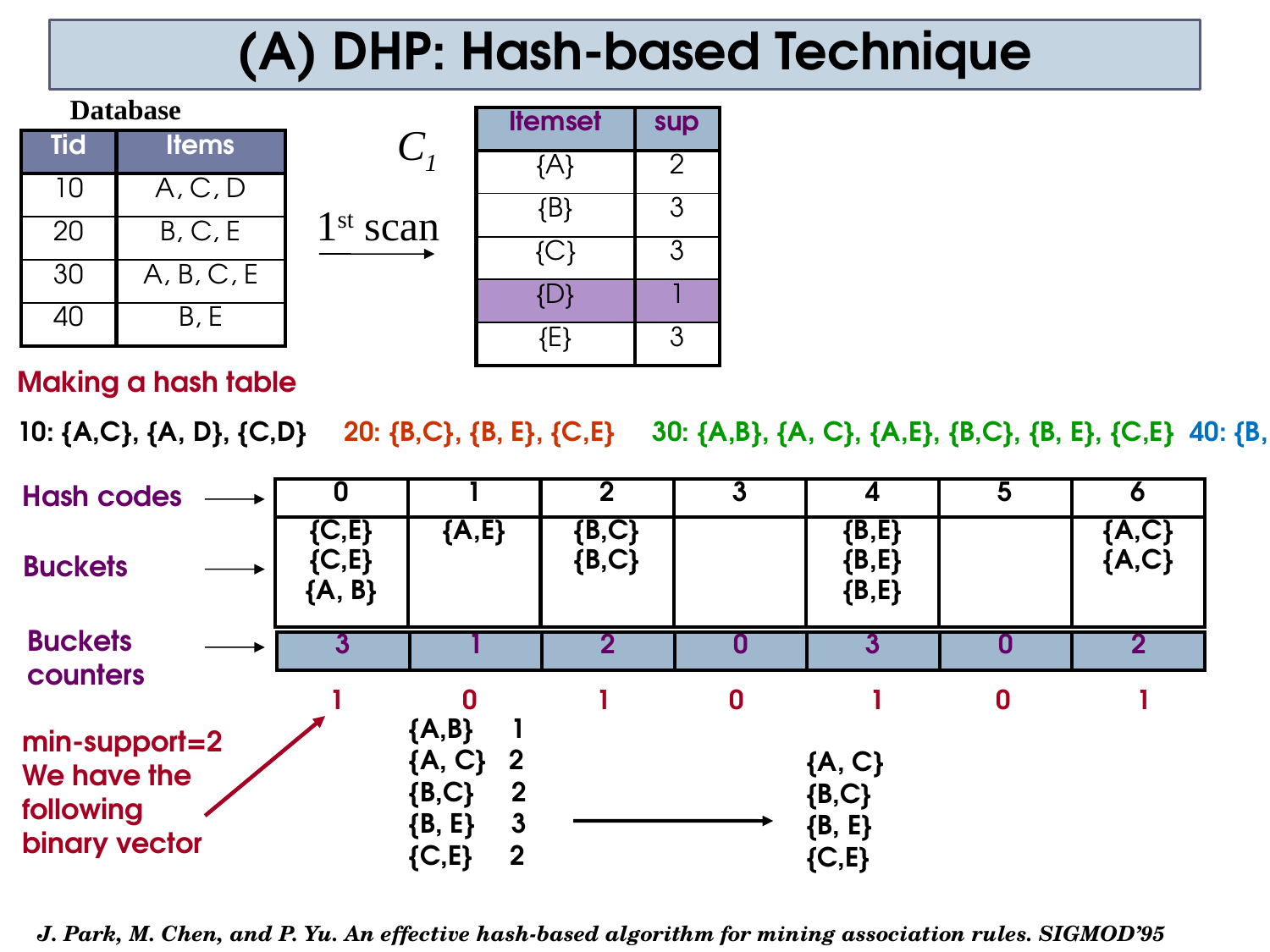

(A) DHP: Hash-based Technique
Database
| Itemset | sup |
| --- | --- |
| {A} | 2 |
| {B} | 3 |
| {C} | 3 |
| {D} | 1 |
| {E} | 3 |
C1
| Tid | Items |
| --- | --- |
| 10 | A, C, D |
| 20 | B, C, E |
| 30 | A, B, C, E |
| 40 | B, E |
1st scan

Making a hash table

10: {A,C}, {A, D}, {C,D}     20: {B,C}, {B, E}, {C,E}     30: {A,B}, {A, C}, {A,E}, {B,C}, {B, E}, {C,E}  40: {B, E}
Hash codes
| 0 | 1 | 2 | 3 | 4 | 5 | 6 |
| --- | --- | --- | --- | --- | --- | --- |
| {C,E} {C,E} {A, B} | {A,E} | {B,C} {B,C} |  | {B,E} {B,E} {B,E} |  | {A,C} {A,C} |

Buckets

Buckets
counters
| 3 | 1 | 2 | 0 | 3 | 0 | 2 |
| --- | --- | --- | --- | --- | --- | --- |

   1                0                1                0                 1               0                 1
 {A,B}     1
 {A, C}   2
 {B,C}     2
 {B, E}     3
 {C,E}     2

min-support=2
We have the following
binary vector
 {A, C}
 {B,C}
 {B, E}
 {C,E}

J. Park, M. Chen, and P. Yu. An effective hash-based algorithm for mining association rules. SIGMOD’95